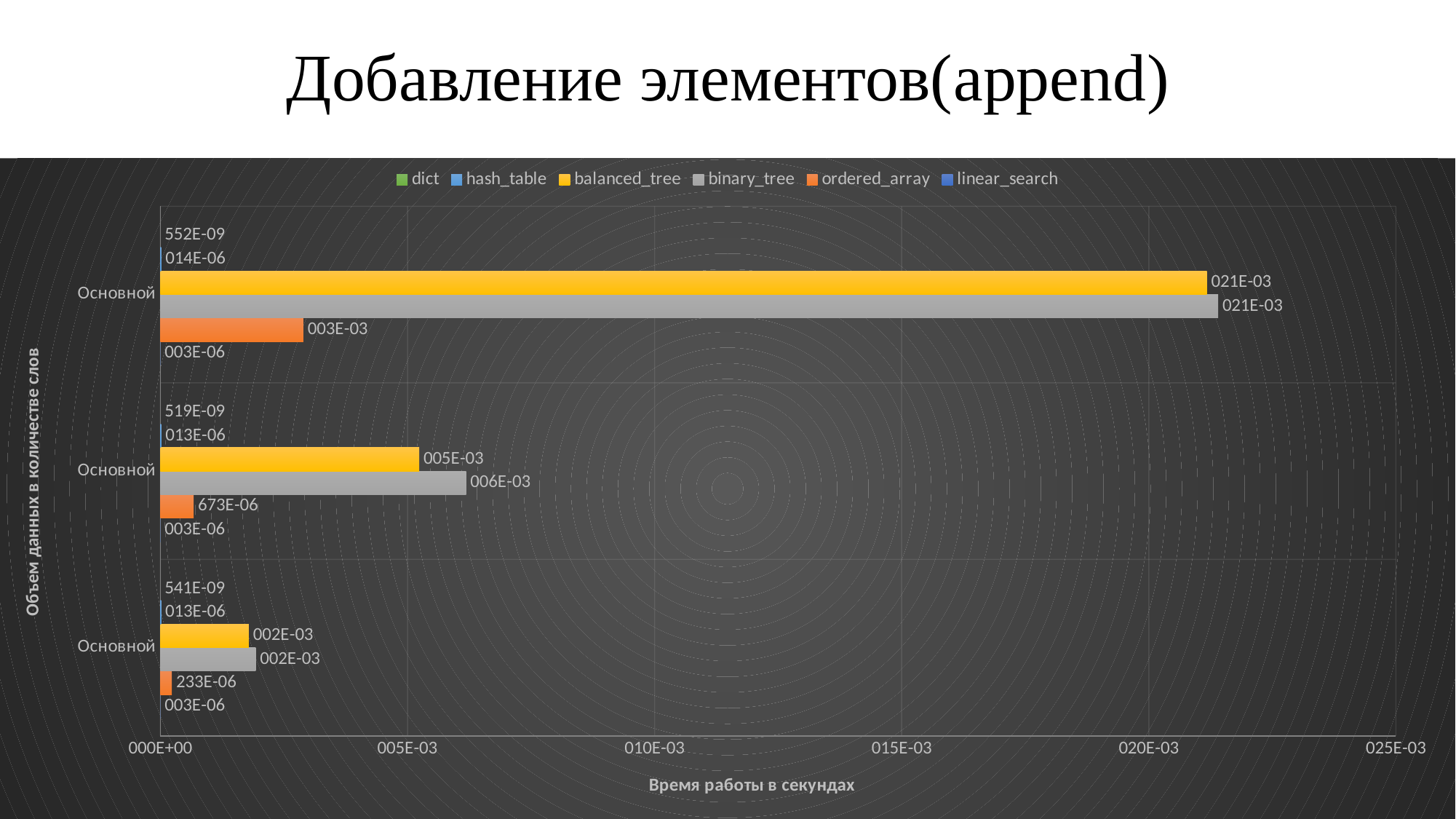

# Добавление элементов(append)

### Chart

| Category | linear_search | ordered_array | binary_tree | balanced_tree | hash_table | dict |
|---|---|---|---|---|---|---|
| 9251 | 3.13928534231782e-06 | 0.000232748850759667 | 0.00192759377468522 | 0.00178913474276238 | 1.25567547863411e-05 | 5.4111301338411e-07 |
| 27030 | 3.14927745033007e-06 | 0.000673278137528803 | 0.00618570371332143 | 0.00523702400594211 | 1.33751146977714e-05 | 5.18655230105474e-07 |
| 110735 | 3.25578563922887e-06 | 0.00289332399348047 | 0.0214016604844445 | 0.0211763641207397 | 1.37375026232136e-05 | 5.5167520751898e-07 |